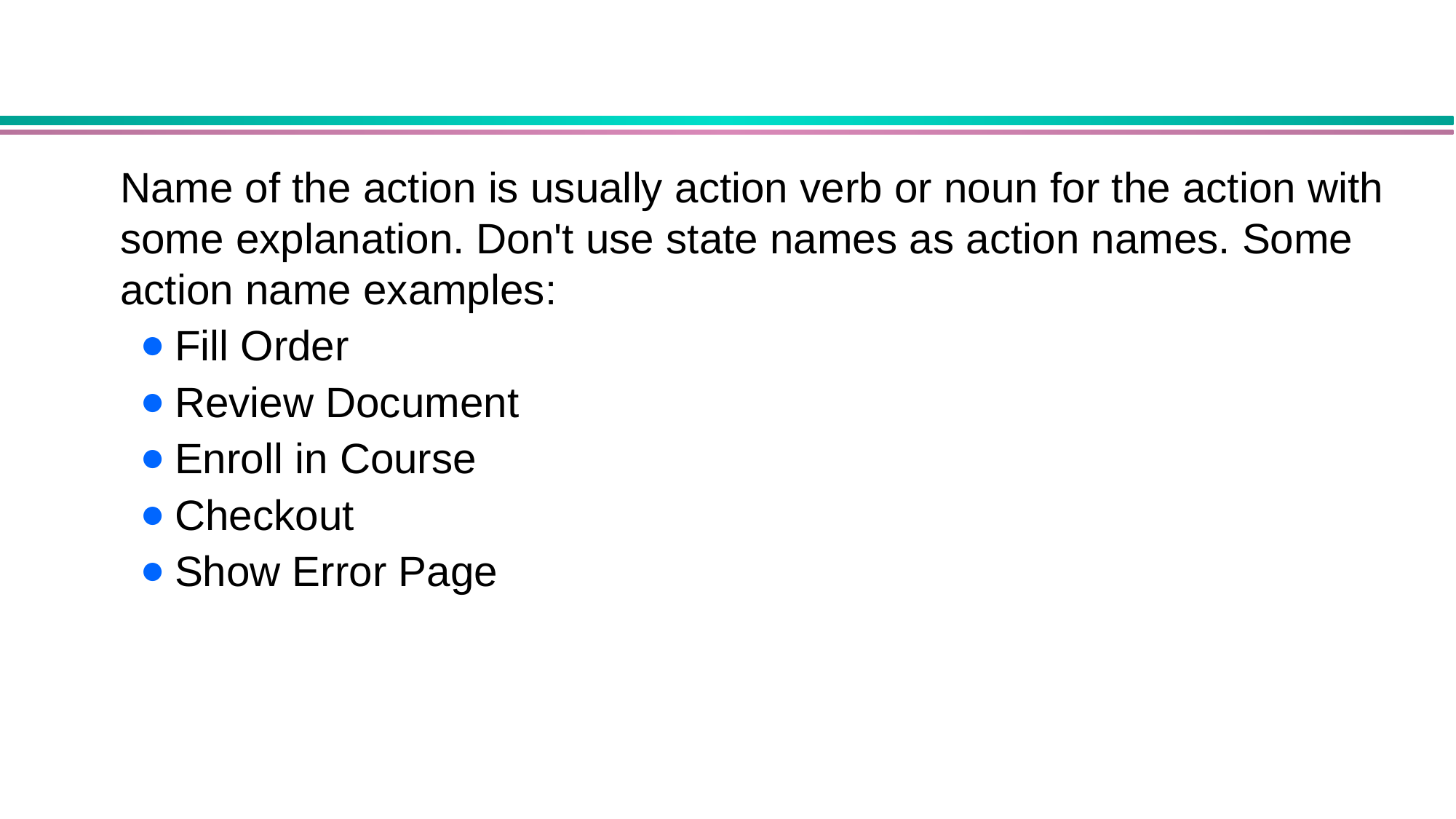

#
Name of the action is usually action verb or noun for the action with some explanation. Don't use state names as action names. Some action name examples:
Fill Order
Review Document
Enroll in Course
Checkout
Show Error Page